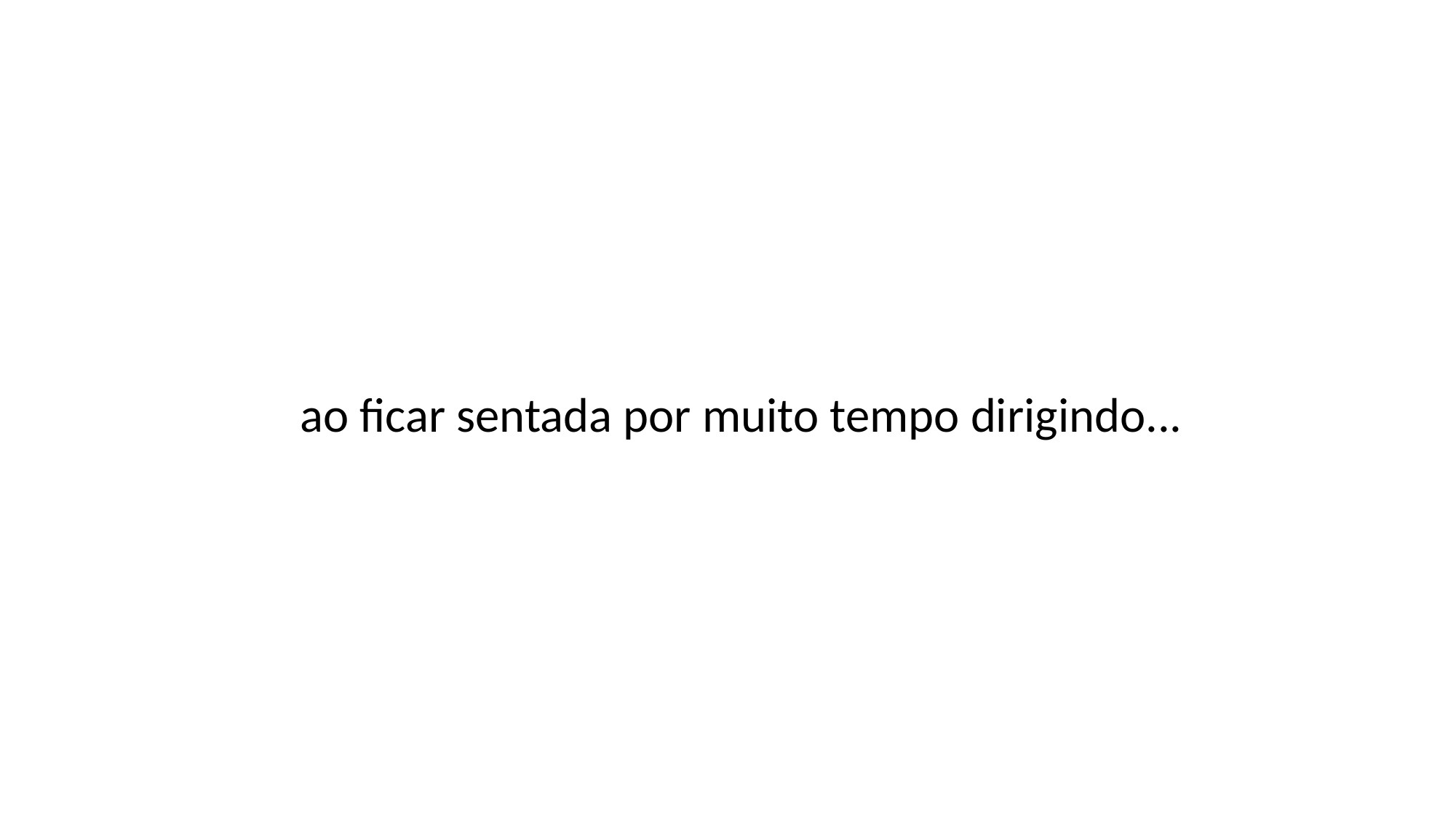

ao ficar sentada por muito tempo dirigindo...